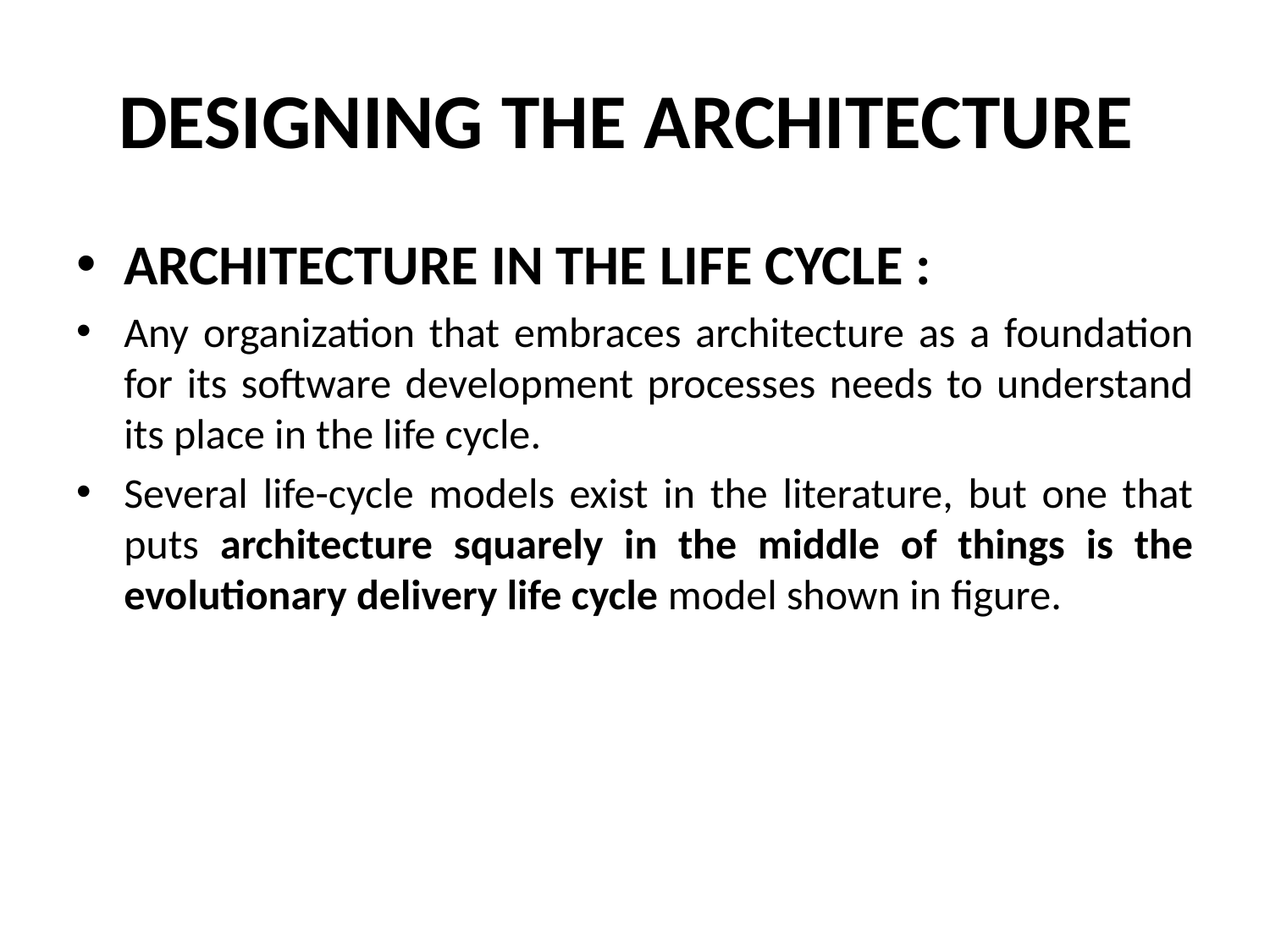

# DESIGNING THE ARCHITECTURE
ARCHITECTURE IN THE LIFE CYCLE :
Any organization that embraces architecture as a foundation for its software development processes needs to understand its place in the life cycle.
Several life-cycle models exist in the literature, but one that puts architecture squarely in the middle of things is the evolutionary delivery life cycle model shown in figure.